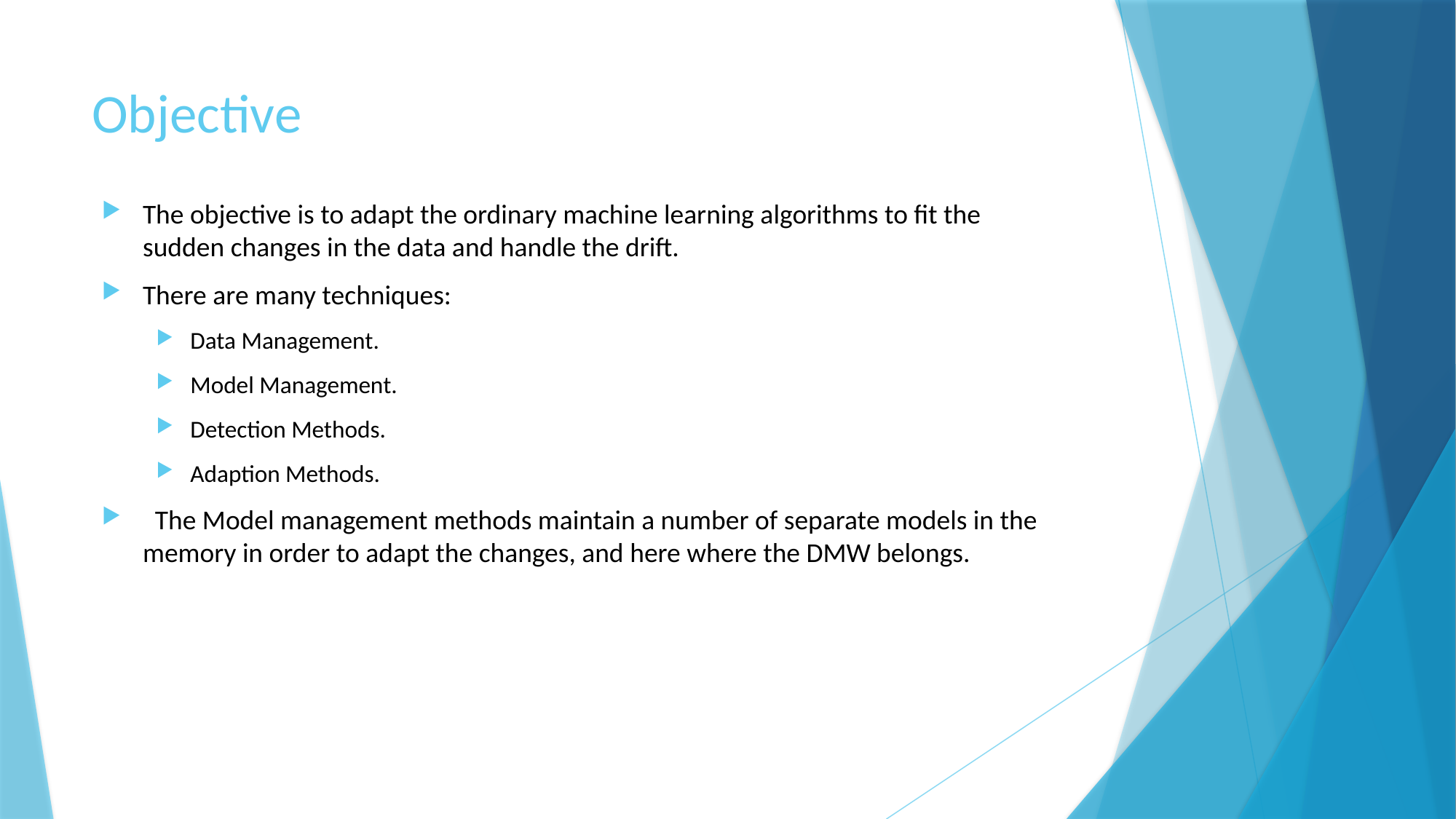

# Objective
The objective is to adapt the ordinary machine learning algorithms to fit the sudden changes in the data and handle the drift.
There are many techniques:
Data Management.
Model Management.
Detection Methods.
Adaption Methods.
  The Model management methods maintain a number of separate models in the memory in order to adapt the changes, and here where the DMW belongs.